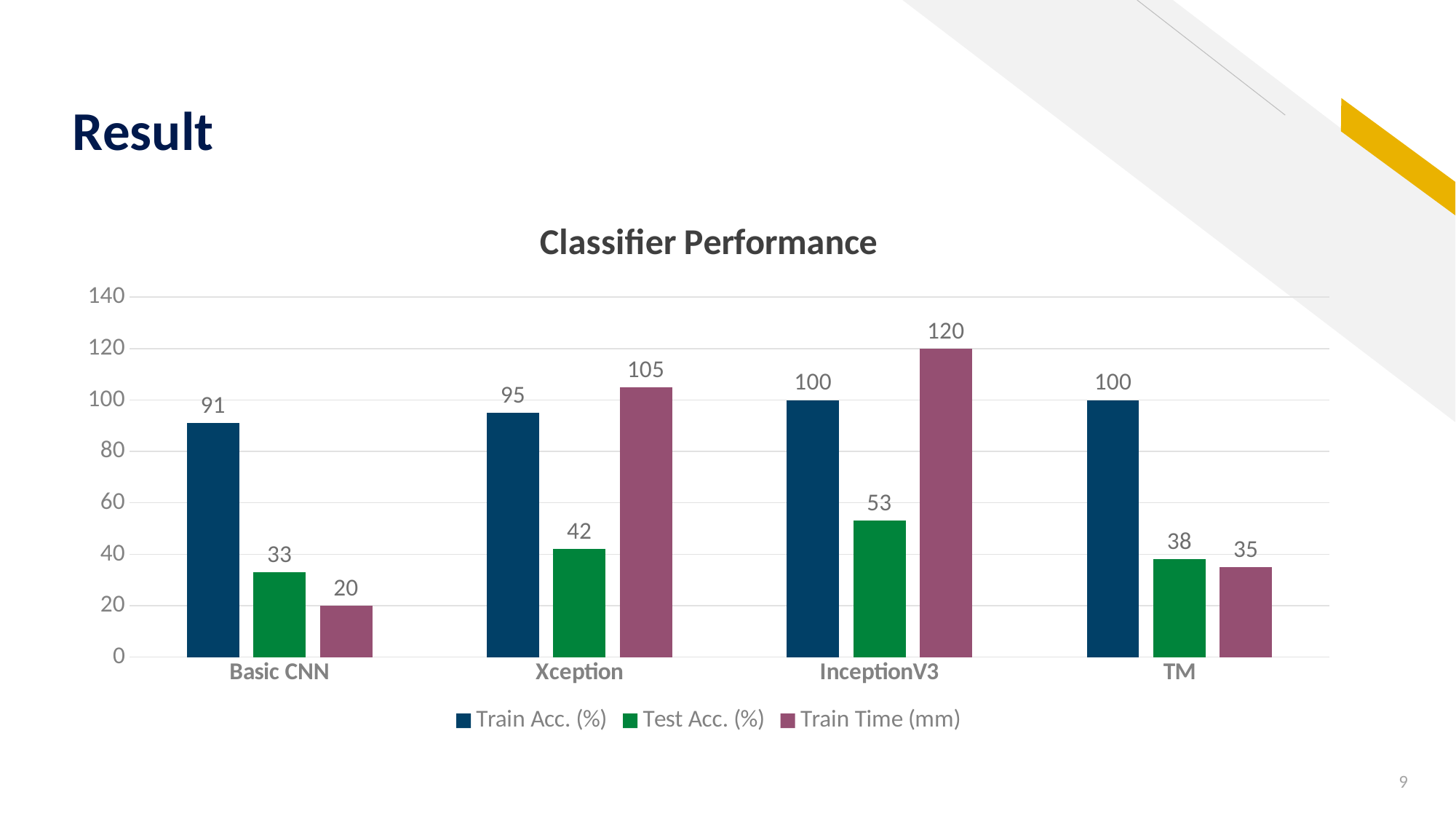

# Result

### Chart: Classifier Performance

| Category | Train Acc. (%) | Test Acc. (%) | Train Time (mm) |
|---|---|---|---|
| Basic CNN | 91.0 | 33.0 | 20.0 |
| Xception | 95.0 | 42.0 | 105.0 |
| InceptionV3 | 100.0 | 53.0 | 120.0 |
| TM | 100.0 | 38.0 | 35.0 |
9